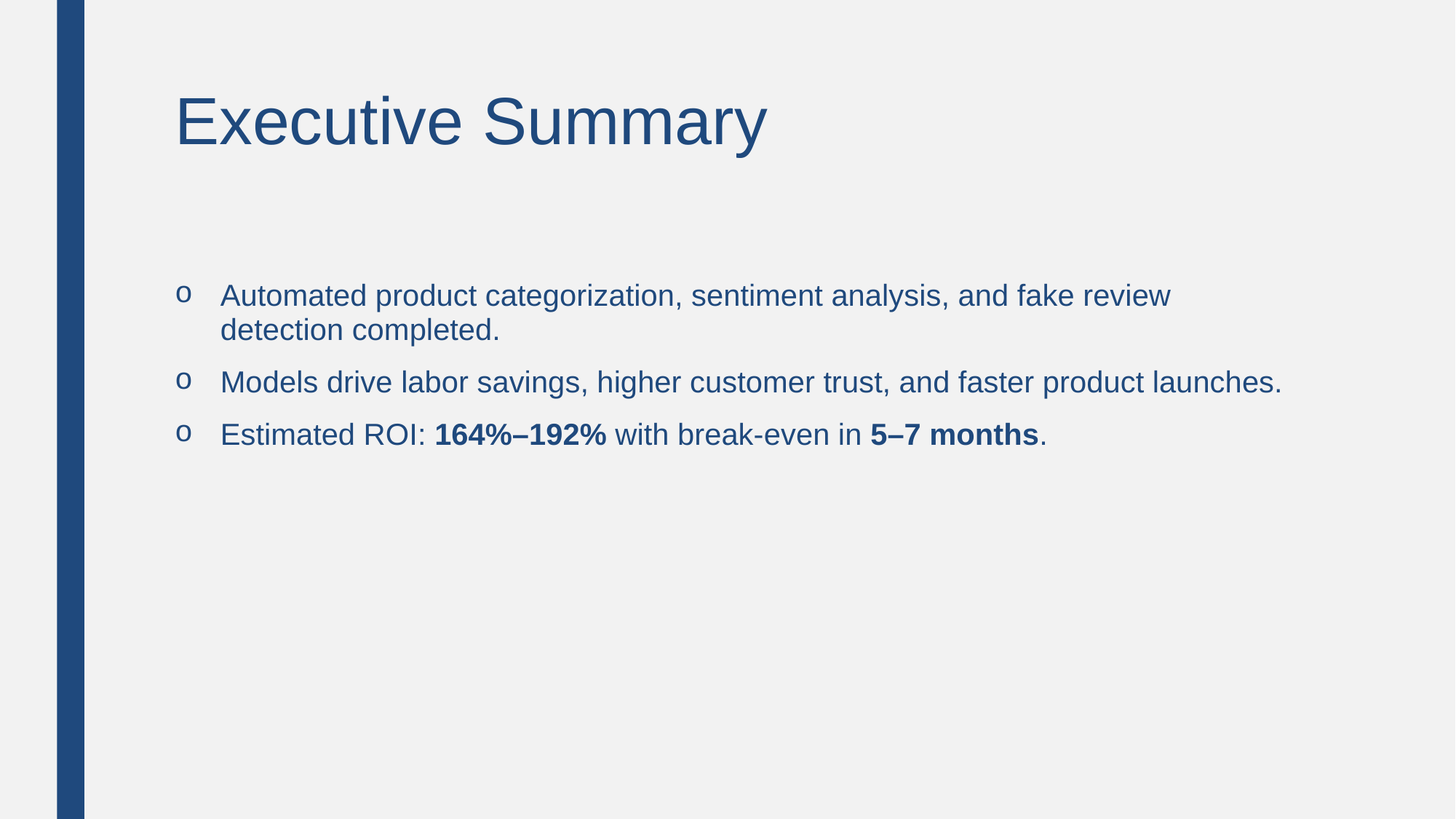

# Executive Summary
Automated product categorization, sentiment analysis, and fake review detection completed.
Models drive labor savings, higher customer trust, and faster product launches.
Estimated ROI: 164%–192% with break-even in 5–7 months.